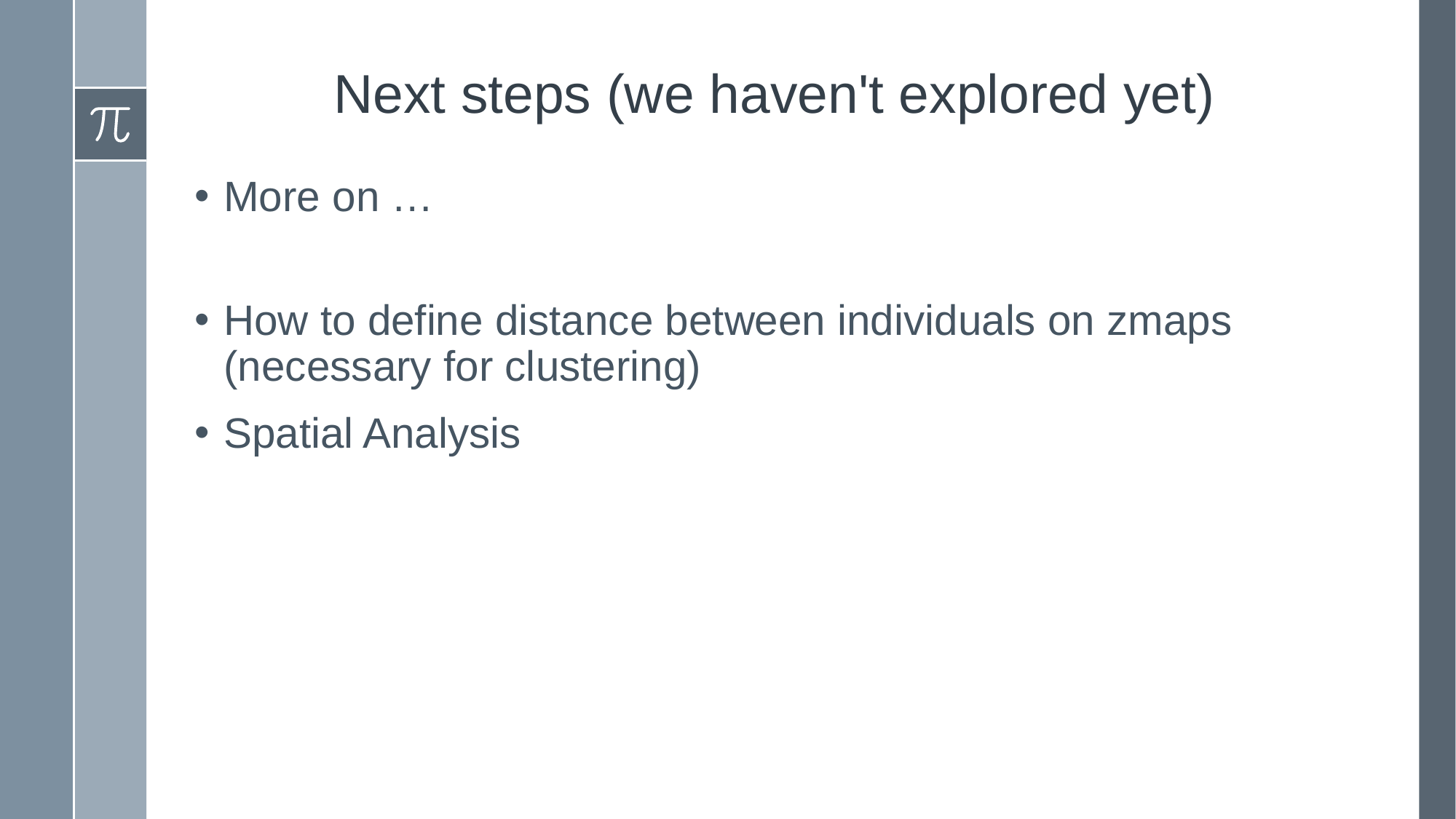

# Next steps (we haven't explored yet)
More on …

How to define distance between individuals on zmaps (necessary for clustering)
Spatial Analysis